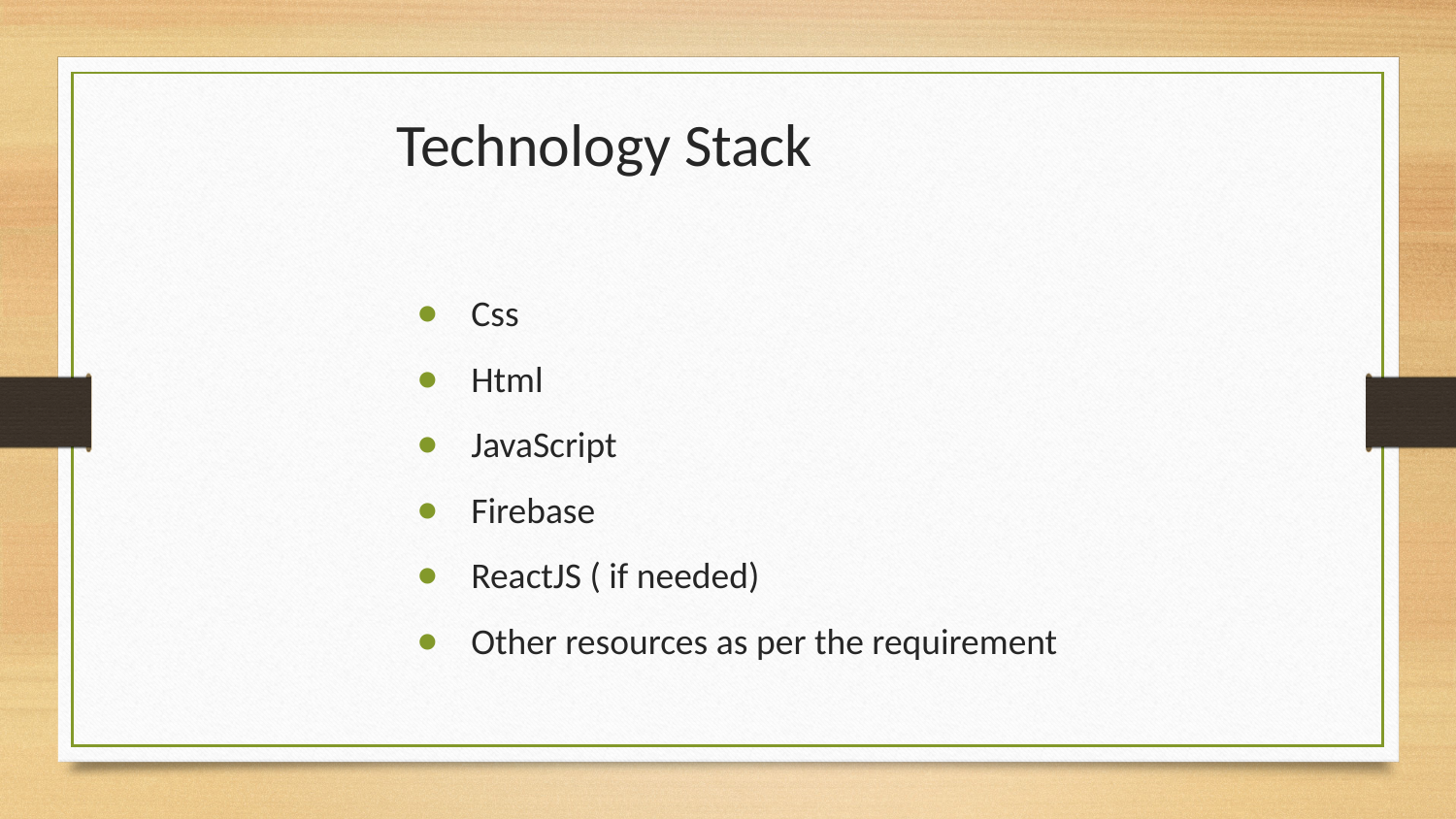

# Technology Stack
Css
Html
JavaScript
Firebase
ReactJS ( if needed)
Other resources as per the requirement